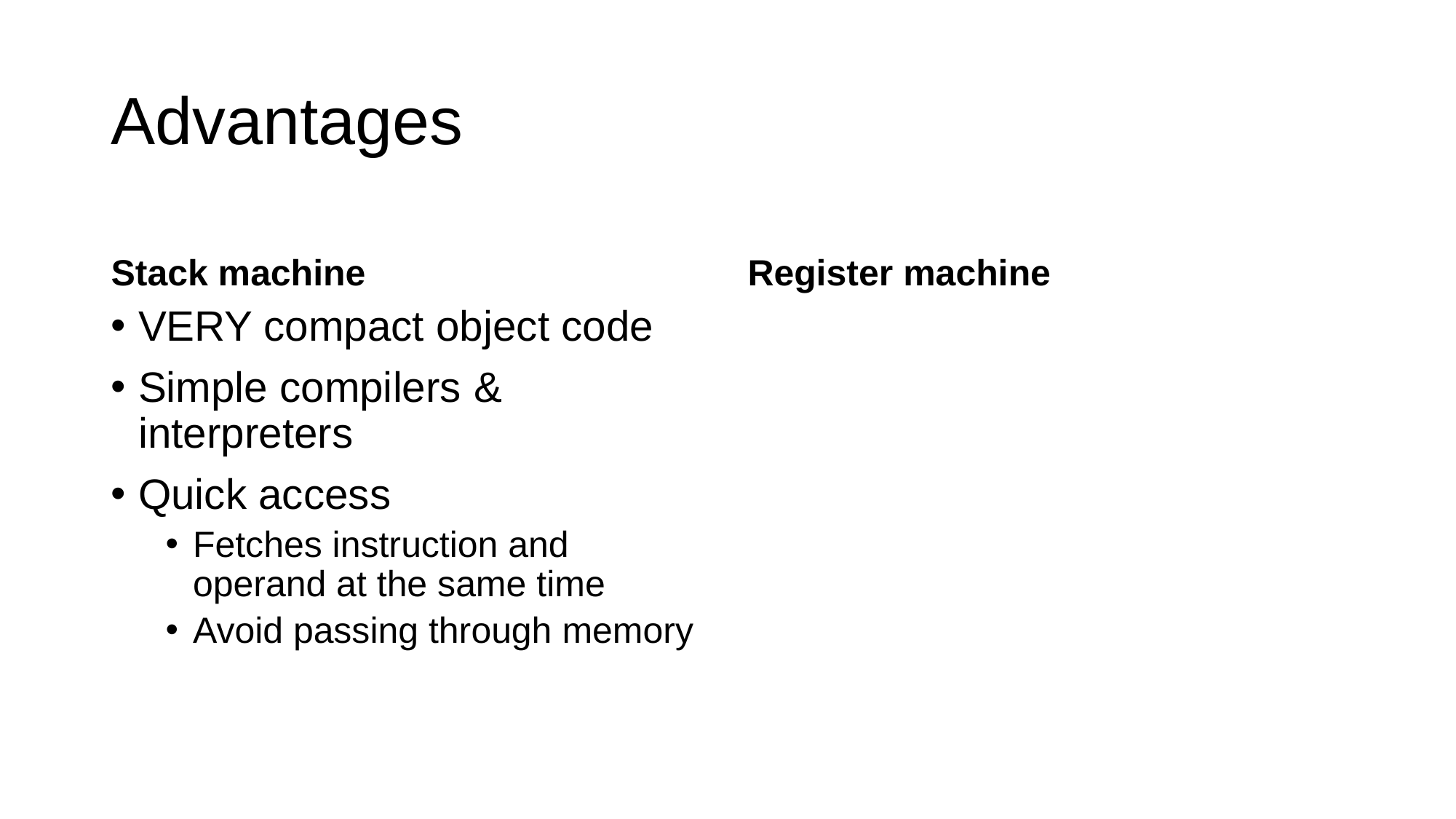

# Advantages
Stack machine
Register machine
VERY compact object code
Simple compilers & interpreters
Quick access
Fetches instruction and operand at the same time
Avoid passing through memory